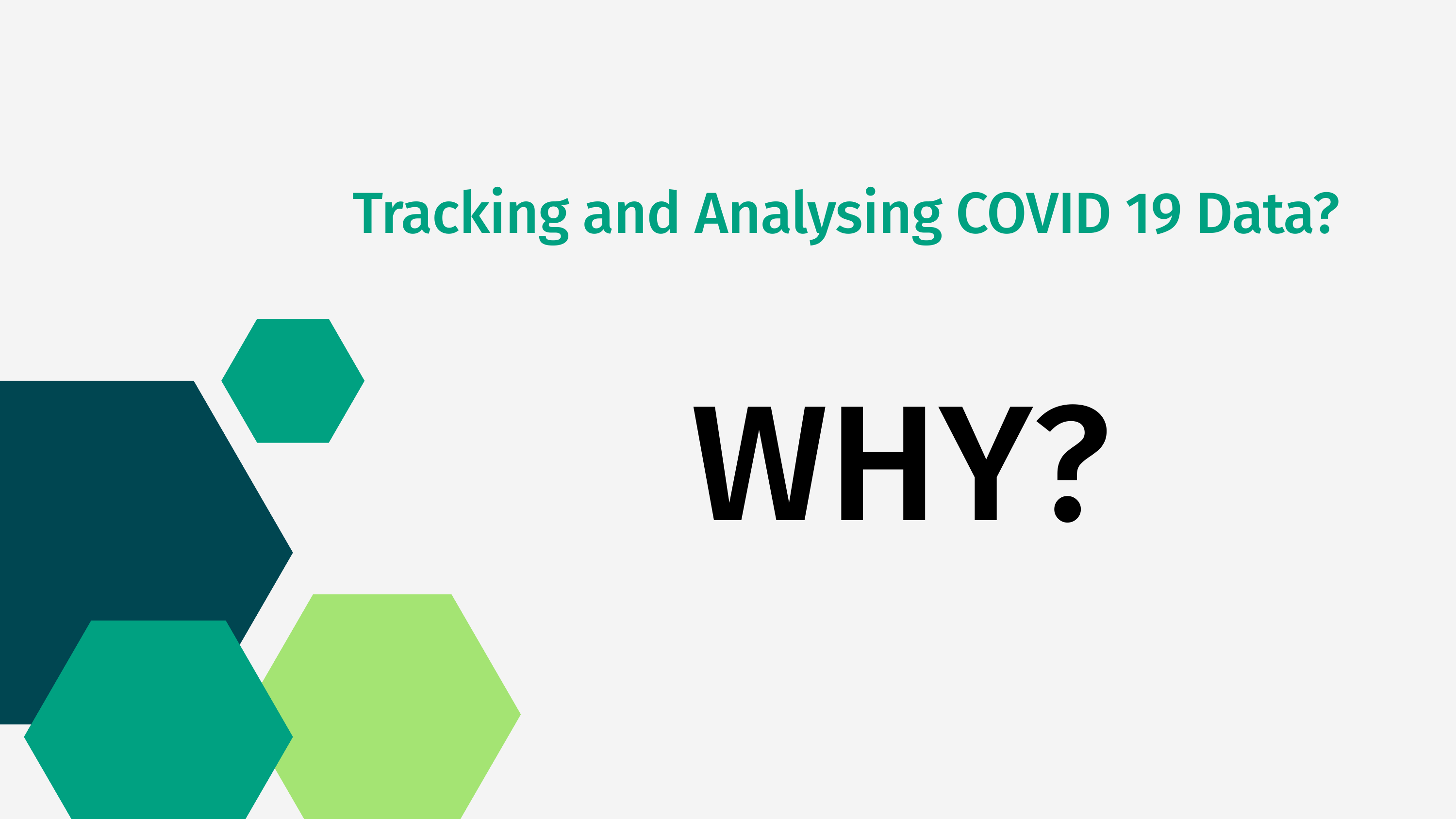

Tracking and Analysing COVID 19 Data?

WHY?